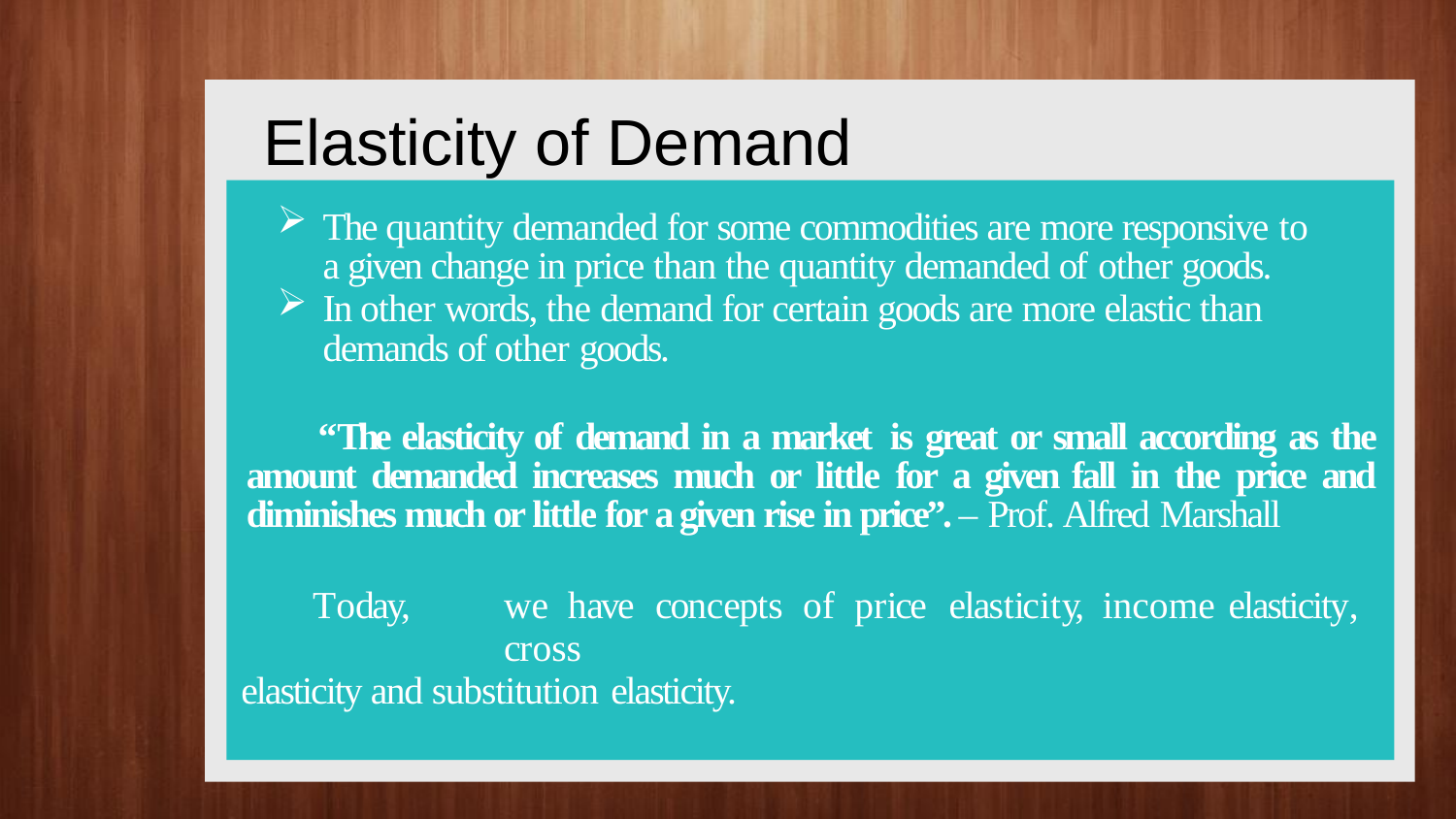

# Elasticity of Demand
The quantity demanded for some commodities are more responsive to
a given change in price than the quantity demanded of other goods.
In other words, the demand for certain goods are more elastic than  demands of other goods.
“The elasticity of demand in a market is great or small according as the  amount demanded increases much or little for a given fall in the price and  diminishes much or little for a given rise in price”. – Prof. Alfred Marshall
Today,	we	have	concepts	of	price	elasticity,	income	elasticity,	cross
elasticity and substitution elasticity.